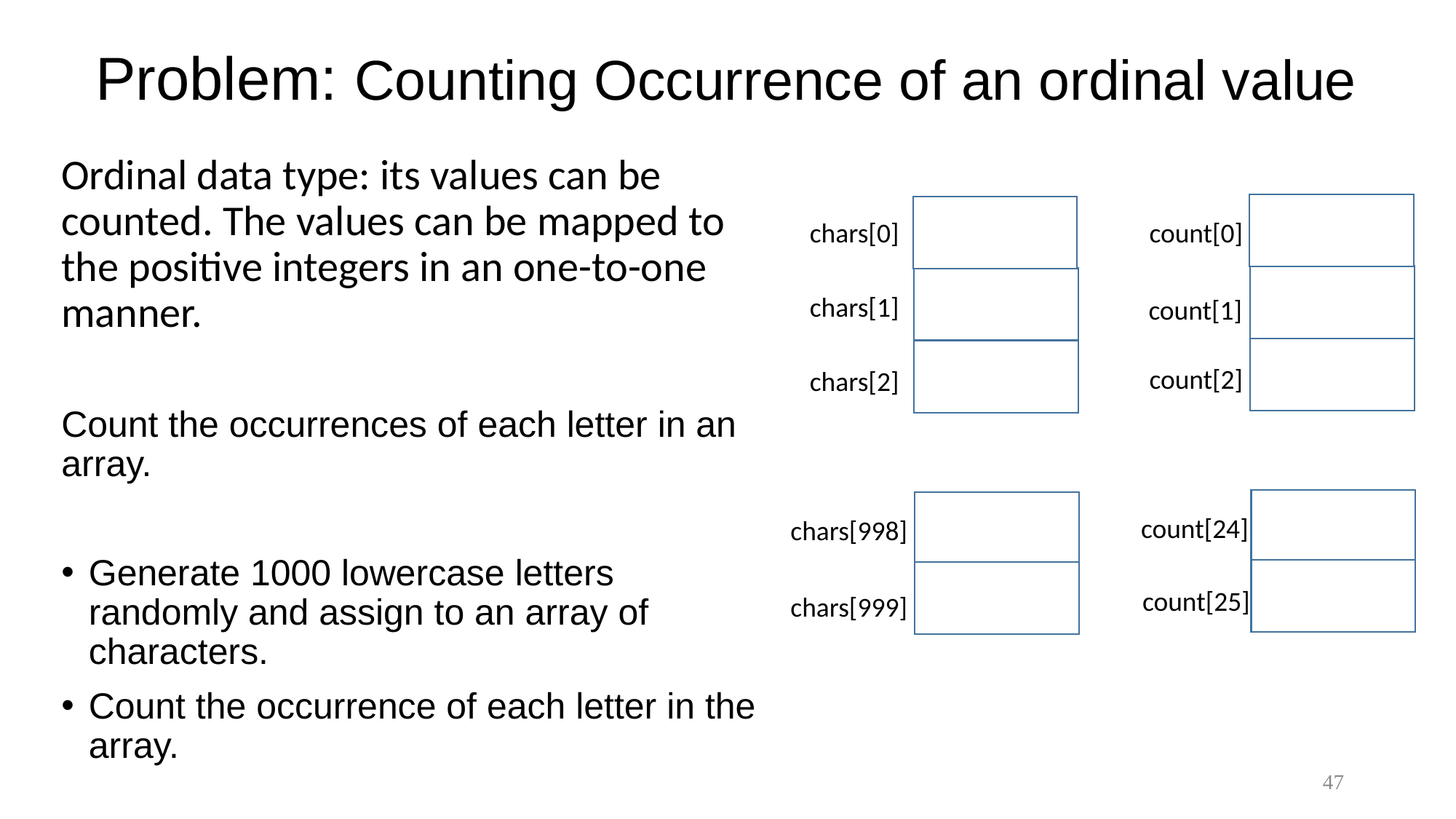

# Problem: Counting Occurrence of an ordinal value
Ordinal data type: its values can be counted. The values can be mapped to the positive integers in an one-to-one manner.

Count the occurrences of each letter in an array.

Generate 1000 lowercase letters randomly and assign to an array of characters.
Count the occurrence of each letter in the array.

count[0]
chars[0]

chars[1]

count[1]

count[2]
chars[2]

count[24]
chars[998]

count[25]
chars[999]
47